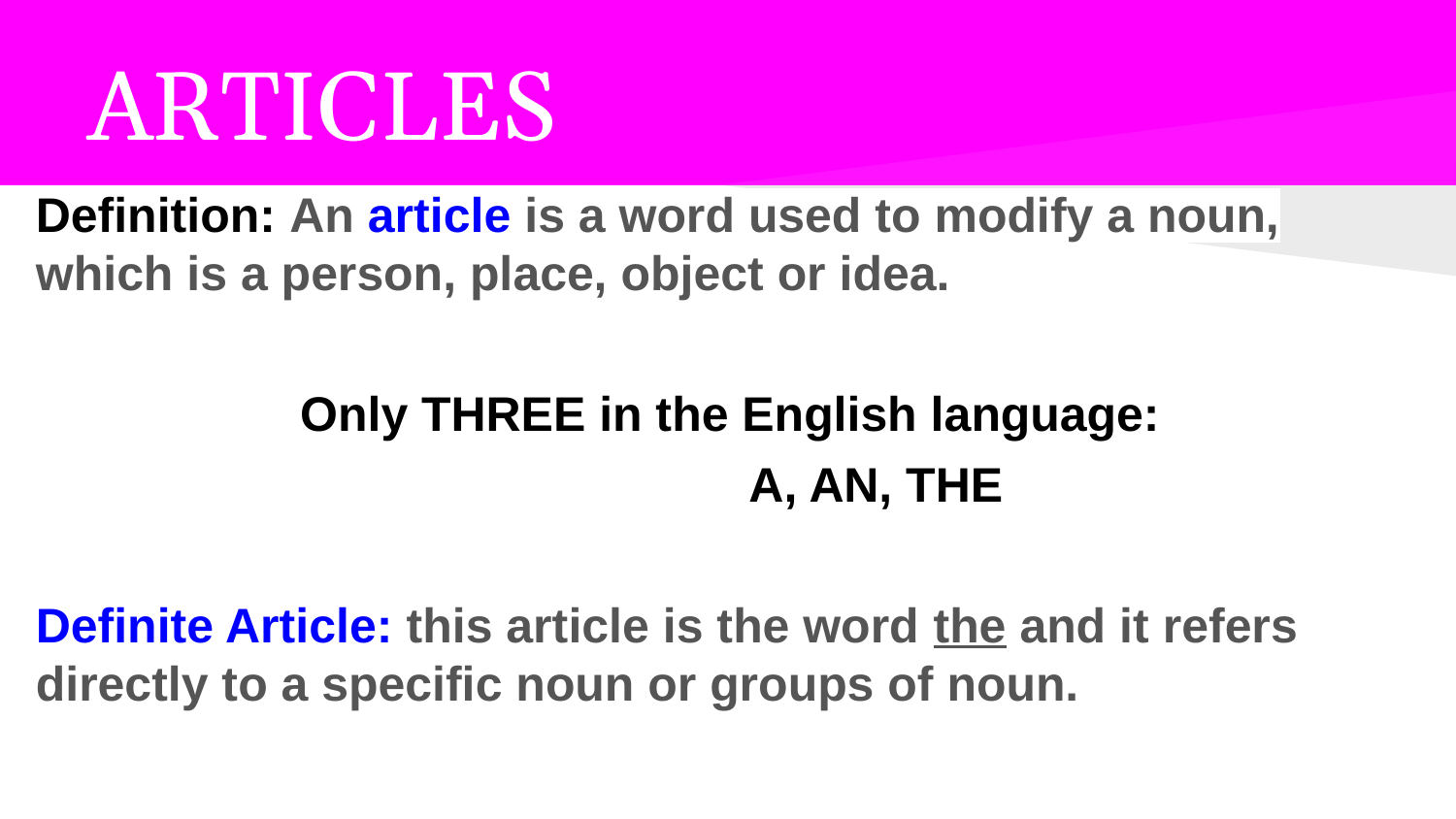

# ARTICLES
Definition: An article is a word used to modify a noun, which is a person, place, object or idea.

Only THREE in the English language:
		A, AN, THE

Definite Article: this article is the word the and it refers directly to a specific noun or groups of noun.